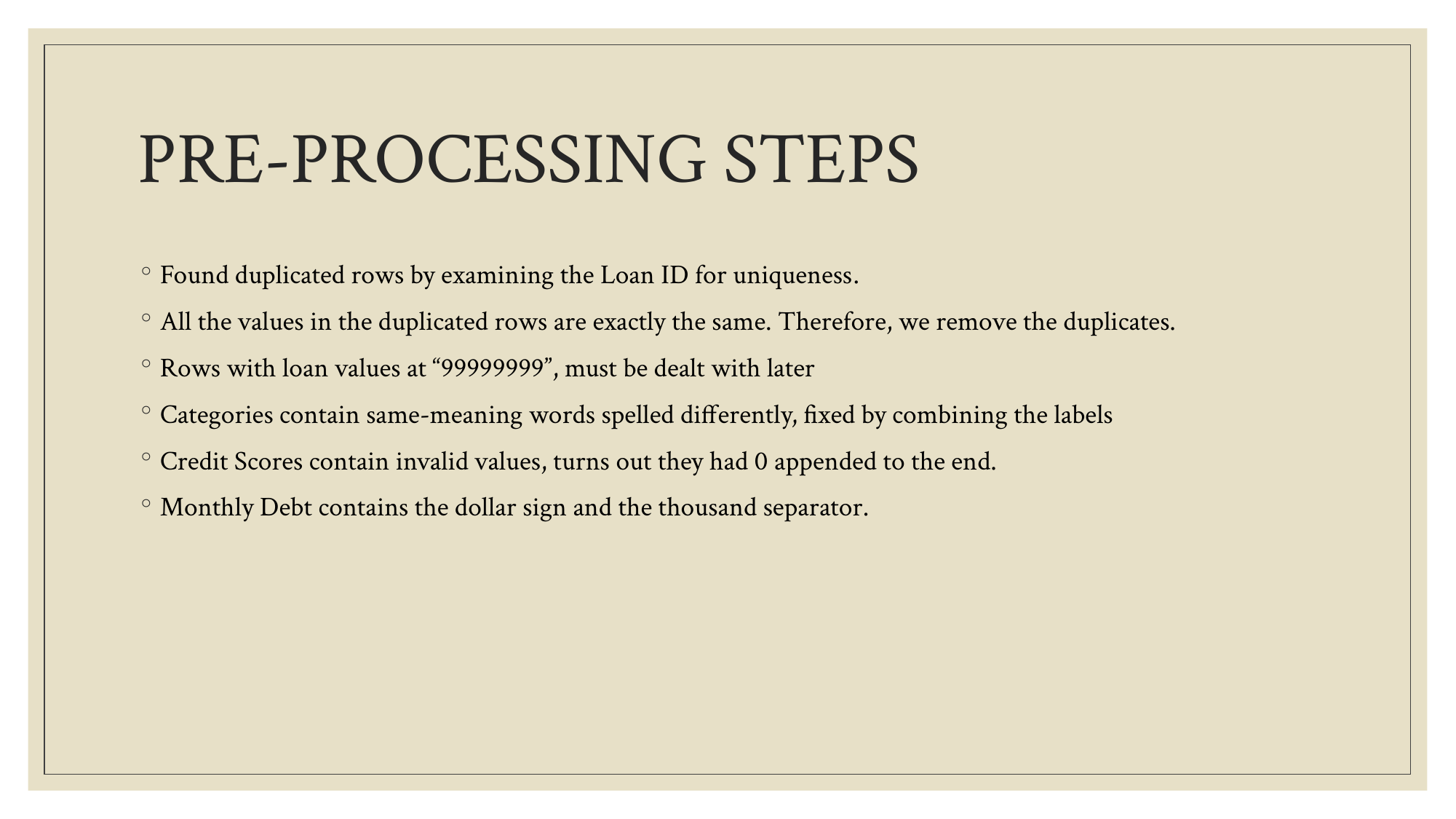

# PRE-PROCESSING STEPS
Found duplicated rows by examining the Loan ID for uniqueness.
All the values in the duplicated rows are exactly the same. Therefore, we remove the duplicates.
Rows with loan values at “99999999”, must be dealt with later
Categories contain same-meaning words spelled differently, fixed by combining the labels
Credit Scores contain invalid values, turns out they had 0 appended to the end.
Monthly Debt contains the dollar sign and the thousand separator.